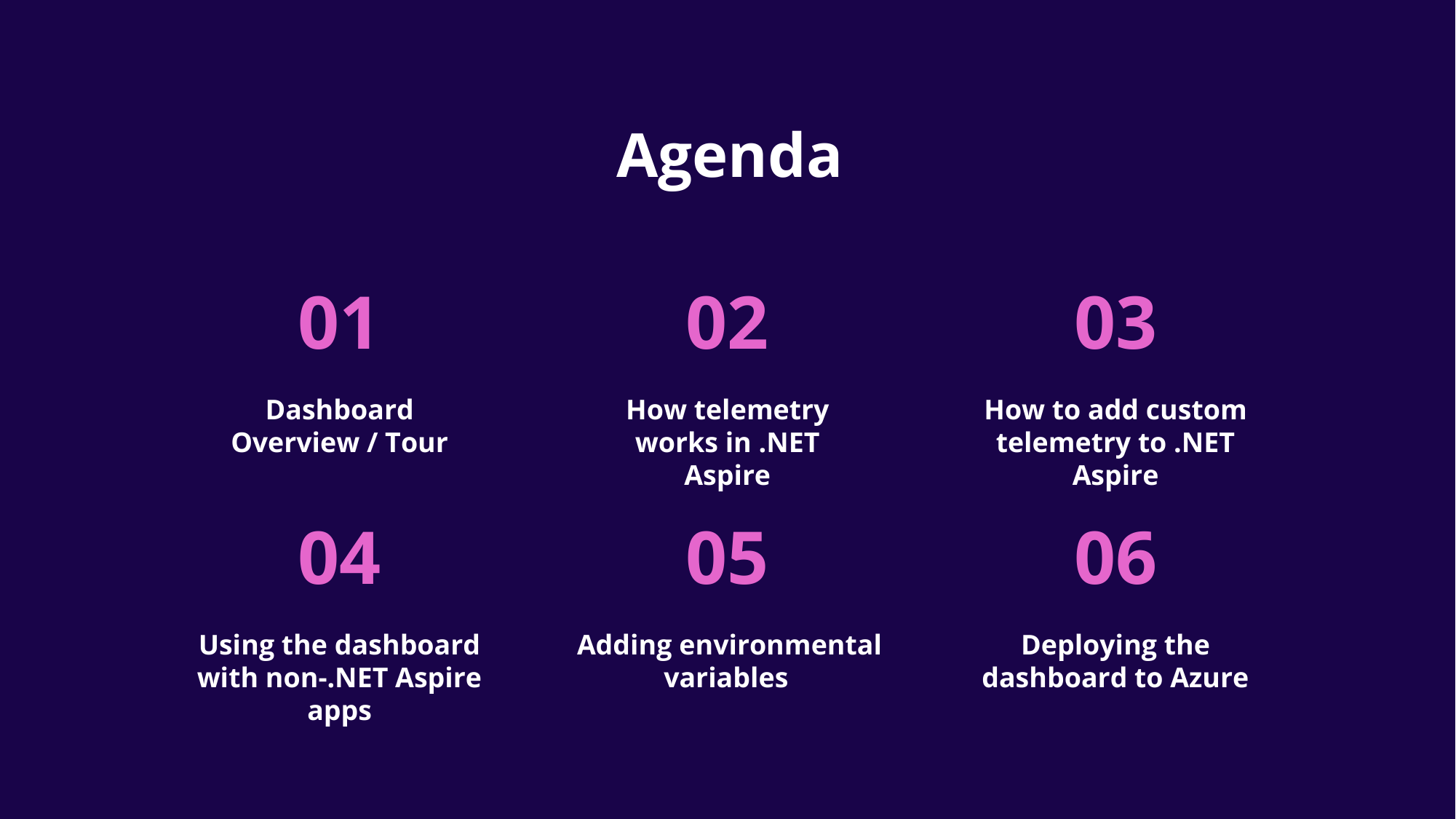

# Agenda
01
02
03
Dashboard Overview / Tour
How telemetry works in .NET Aspire
How to add custom telemetry to .NET Aspire
04
05
06
Using the dashboard with non-.NET Aspire apps
Adding environmental variables
Deploying the dashboard to Azure